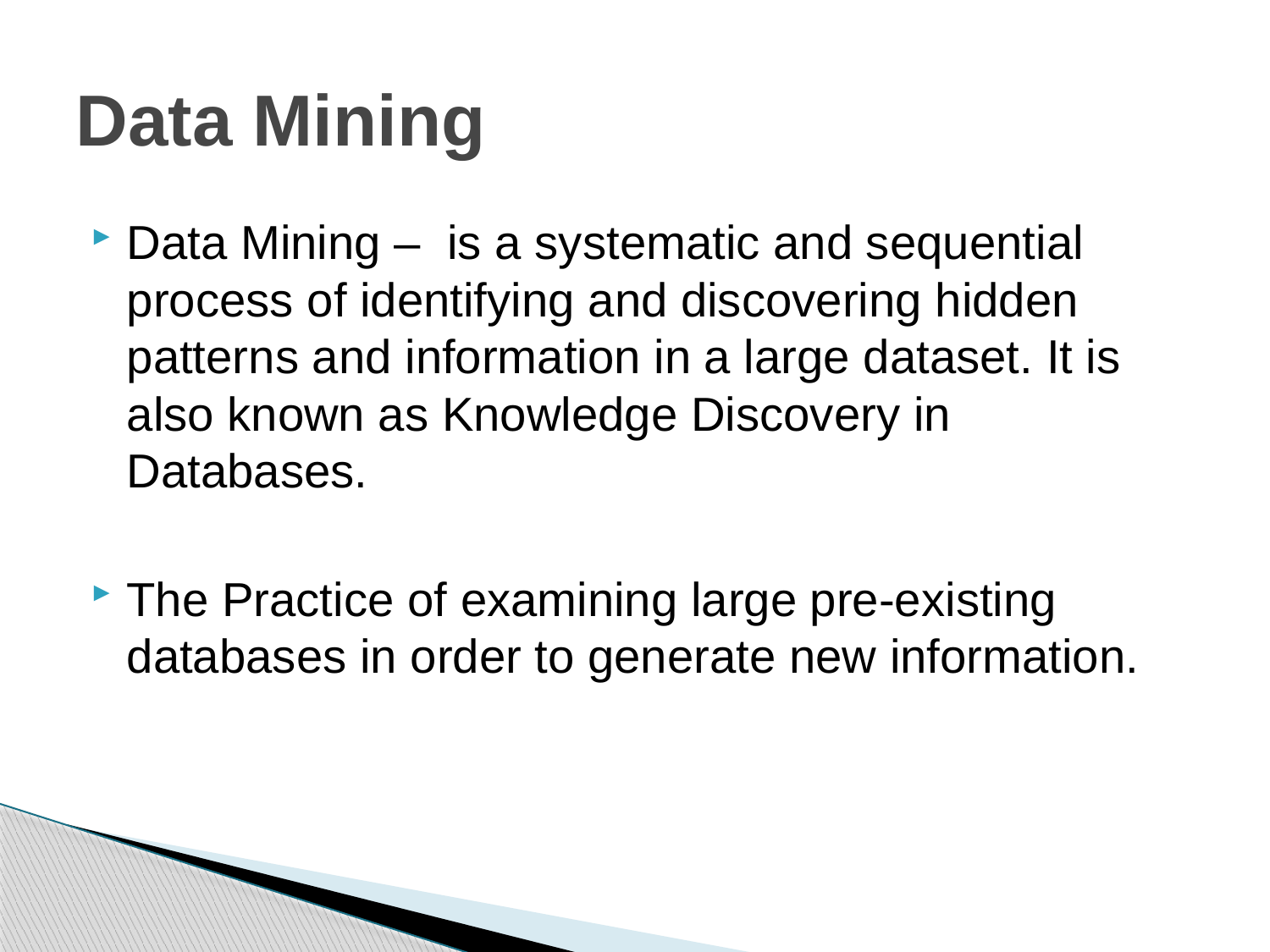

# Data Mining
Data Mining –  is a systematic and sequential process of identifying and discovering hidden patterns and information in a large dataset. It is also known as Knowledge Discovery in Databases.

The Practice of examining large pre-existing databases in order to generate new information.